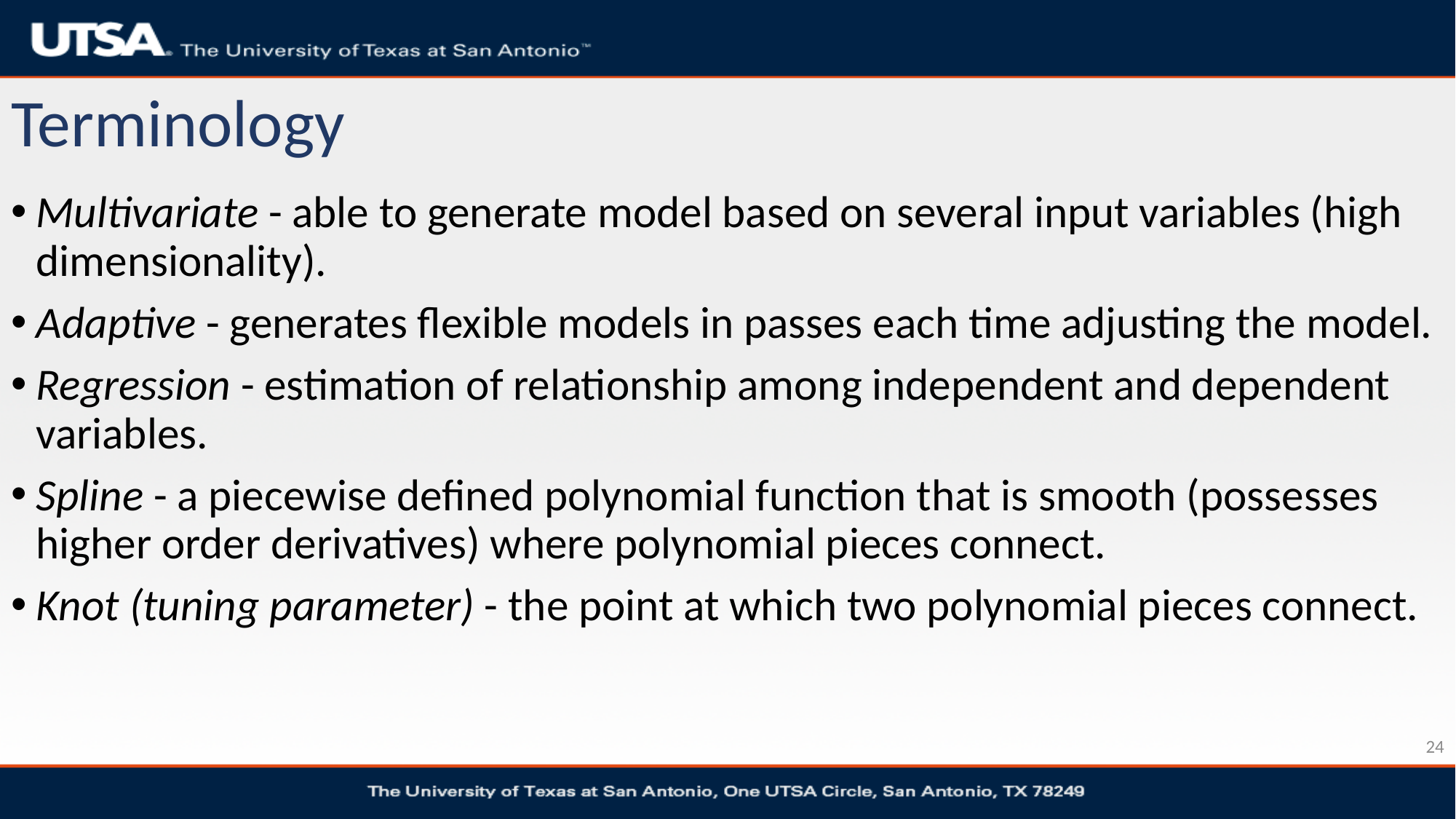

# Terminology
Multivariate - able to generate model based on several input variables (high dimensionality).
Adaptive - generates flexible models in passes each time adjusting the model.
Regression - estimation of relationship among independent and dependent variables.
Spline - a piecewise defined polynomial function that is smooth (possesses higher order derivatives) where polynomial pieces connect.
Knot (tuning parameter) - the point at which two polynomial pieces connect.
24